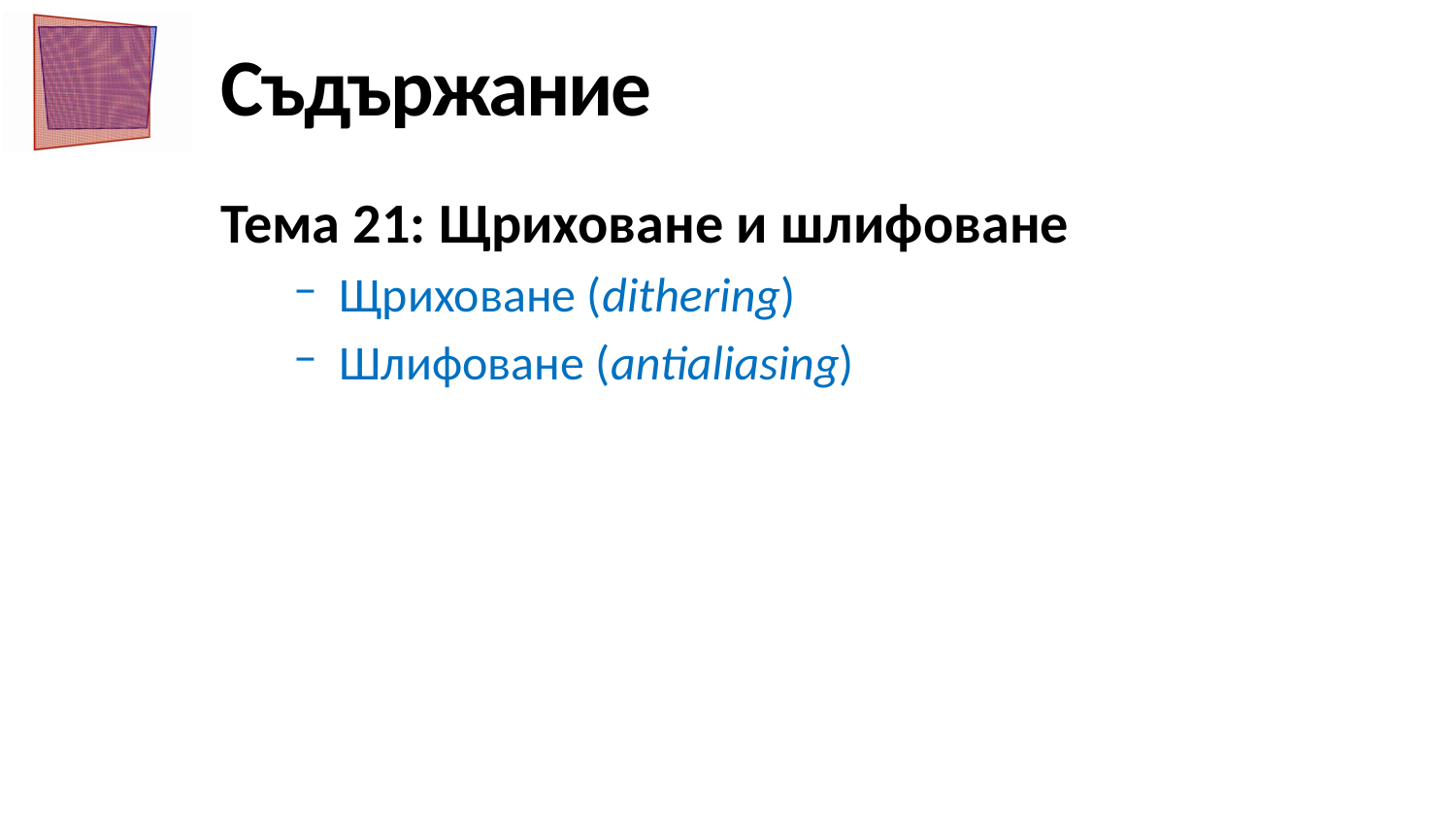

# Съдържание
Тема 21: Щриховане и шлифоване
Щриховане (dithering)
Шлифоване (antialiasing)